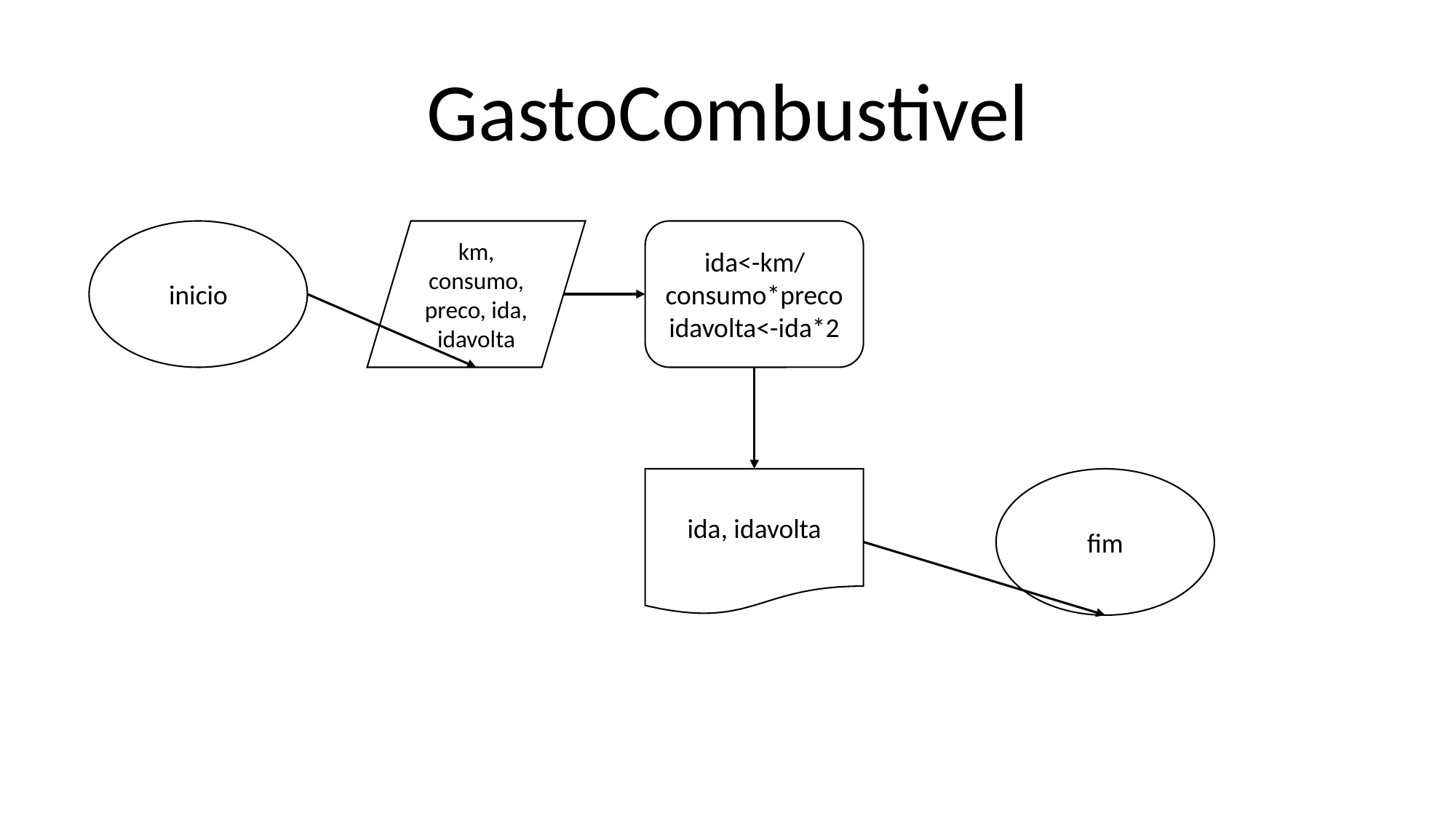

# GastoCombustivel
inicio
km, consumo, preco, ida, idavolta
ida<-km/consumo*preco
idavolta<-ida*2
ida, idavolta
fim